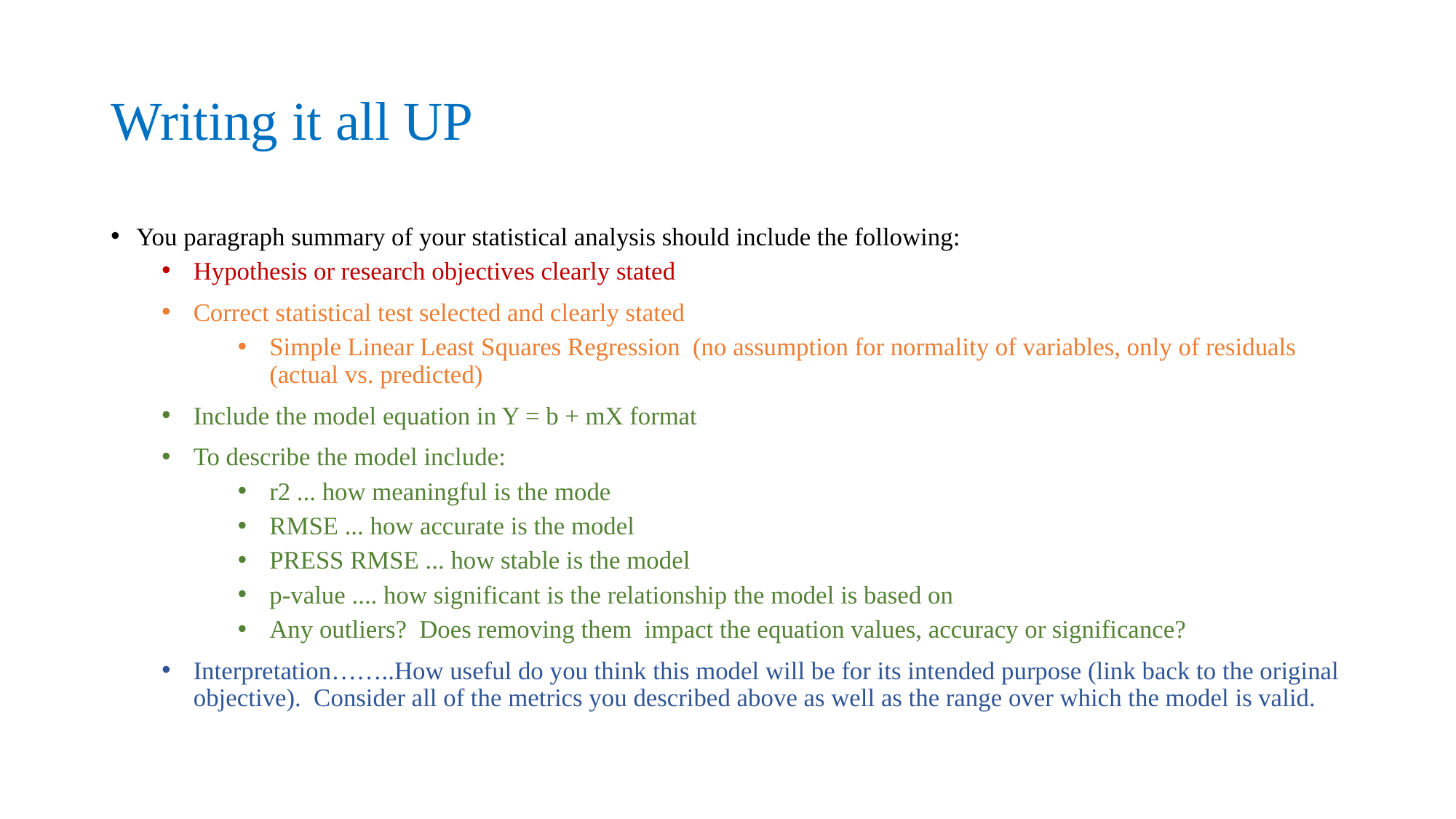

# Writing it all UP
You paragraph summary of your statistical analysis should include the following:
Hypothesis or research objectives clearly stated
Correct statistical test selected and clearly stated
Simple Linear Least Squares Regression  (no assumption for normality of variables, only of residuals (actual vs. predicted)
Include the model equation in Y = b + mX format
To describe the model include:
r2 ... how meaningful is the mode
RMSE ... how accurate is the model
PRESS RMSE ... how stable is the model
p-value .... how significant is the relationship the model is based on
Any outliers?  Does removing them  impact the equation values, accuracy or significance?
Interpretation……..How useful do you think this model will be for its intended purpose (link back to the original objective).  Consider all of the metrics you described above as well as the range over which the model is valid.